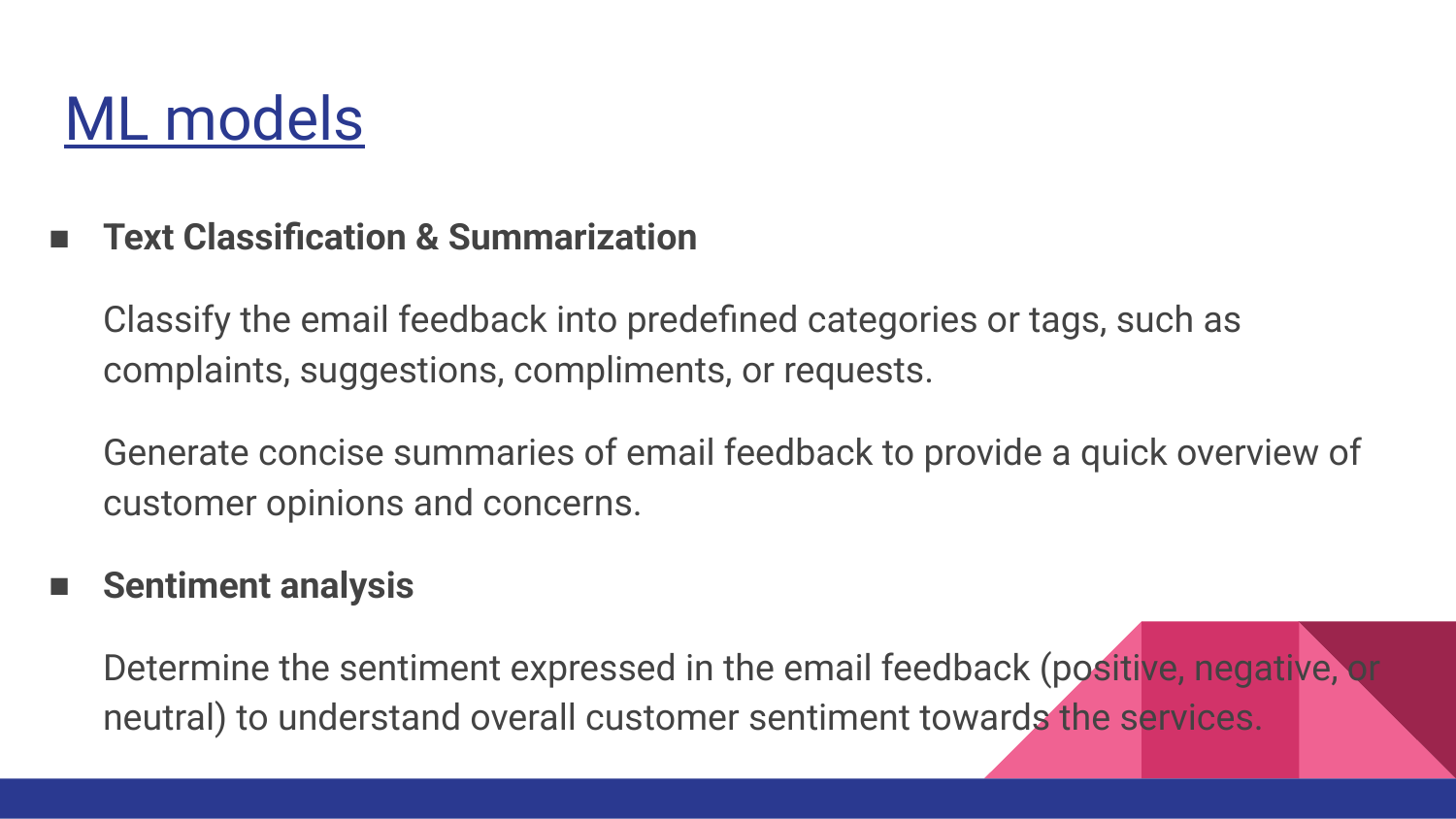

# ML models
Text Classification & Summarization
Classify the email feedback into predefined categories or tags, such as complaints, suggestions, compliments, or requests.
Generate concise summaries of email feedback to provide a quick overview of customer opinions and concerns.
Sentiment analysis
Determine the sentiment expressed in the email feedback (positive, negative, or neutral) to understand overall customer sentiment towards the services.